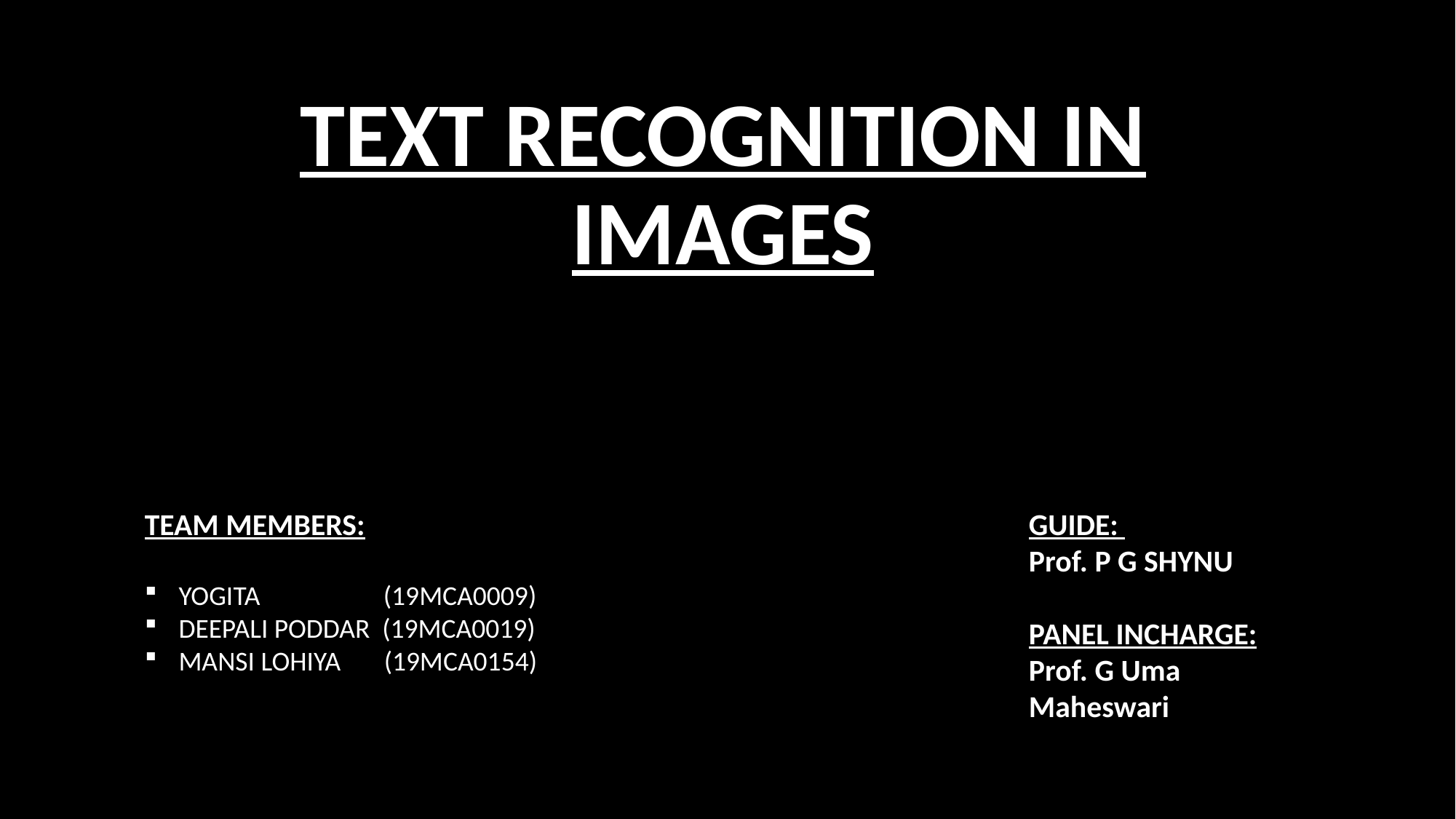

# TEXT RECOGNITION IN IMAGES
TEAM MEMBERS:

YOGITA                    (19MCA0009)
DEEPALI PODDAR  (19MCA0019)
MANSI LOHIYA       (19MCA0154)
GUIDE:
Prof. P G SHYNU

PANEL INCHARGE:
Prof. G Uma Maheswari